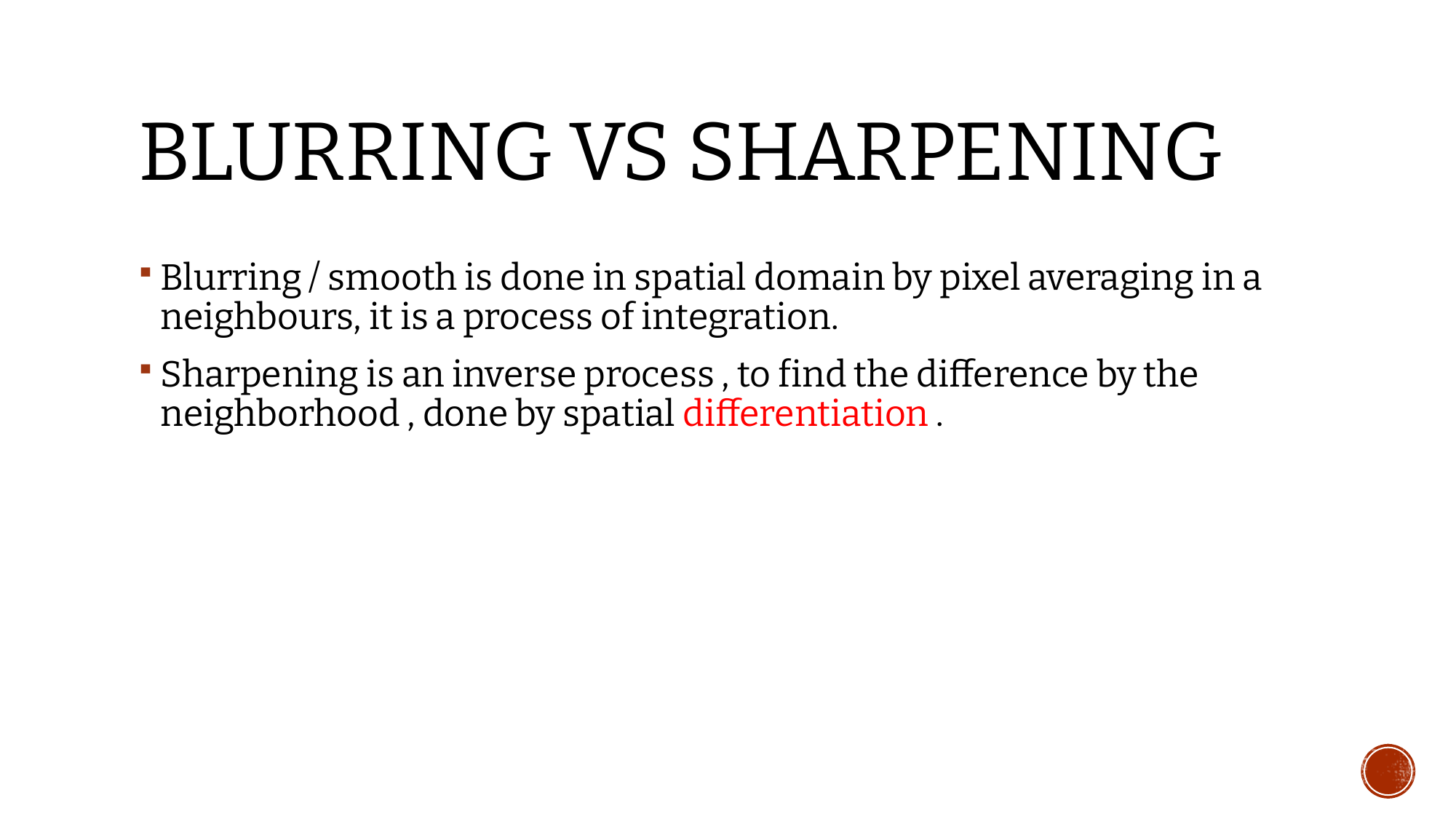

# Blurring vs sharpening
Blurring / smooth is done in spatial domain by pixel averaging in a neighbours, it is a process of integration.
Sharpening is an inverse process , to find the difference by the neighborhood , done by spatial differentiation .